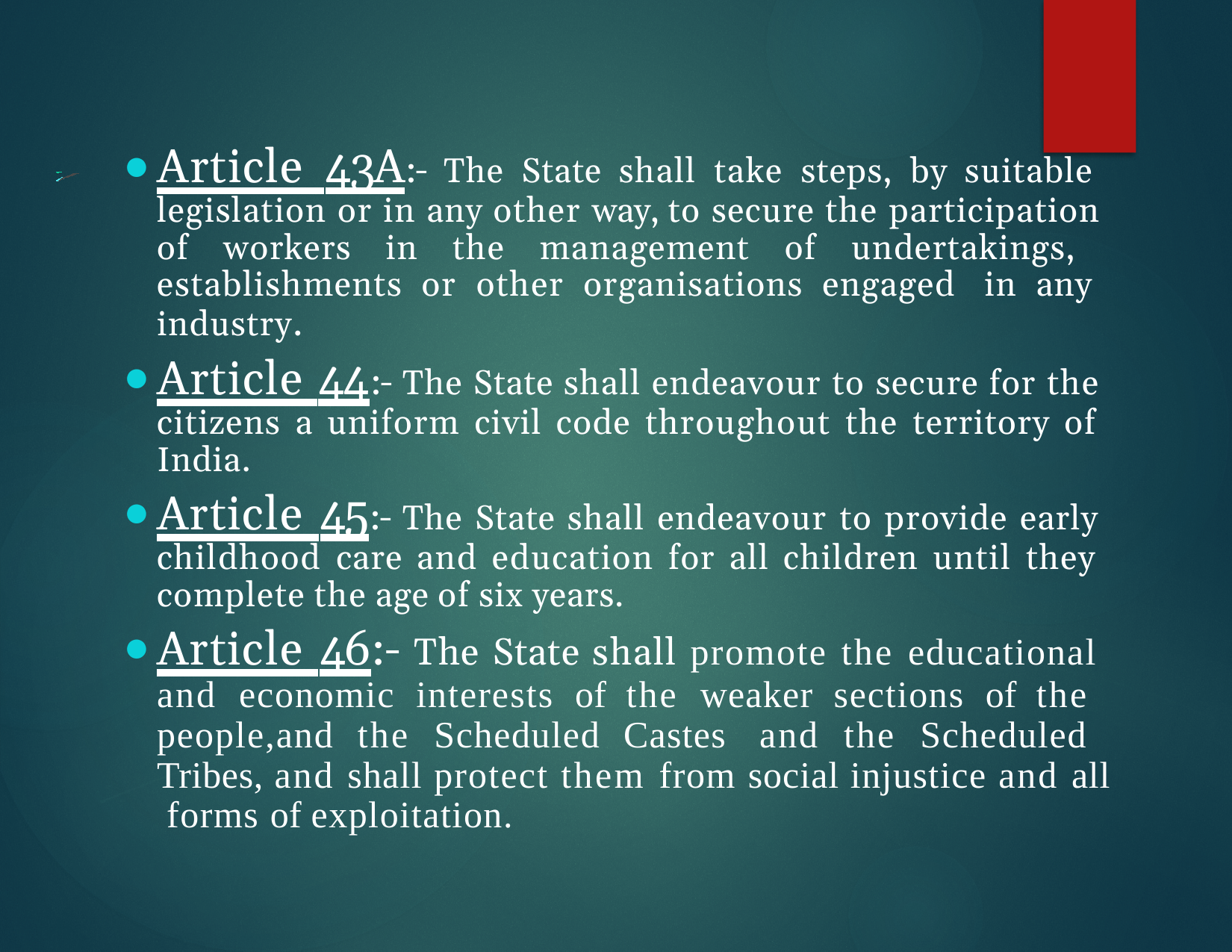

Article 43A:- The State shall take steps, by suitable  legislation or in any other way, to secure the participation  of workers in the management of undertakings,  establishments or other organisations engaged in any  industry.
Article 44:- The State shall endeavour to secure for the  citizens a uniform civil code throughout the territory of  India.
Article 45:- The State shall endeavour to provide early  childhood care and education for all children until they  complete the age of six years.
Article 46:- The State shall promote the educational  and economic interests of the weaker sections of the  people,and the Scheduled Castes and the Scheduled  Tribes, and shall protect them from social injustice and all  forms of exploitation.